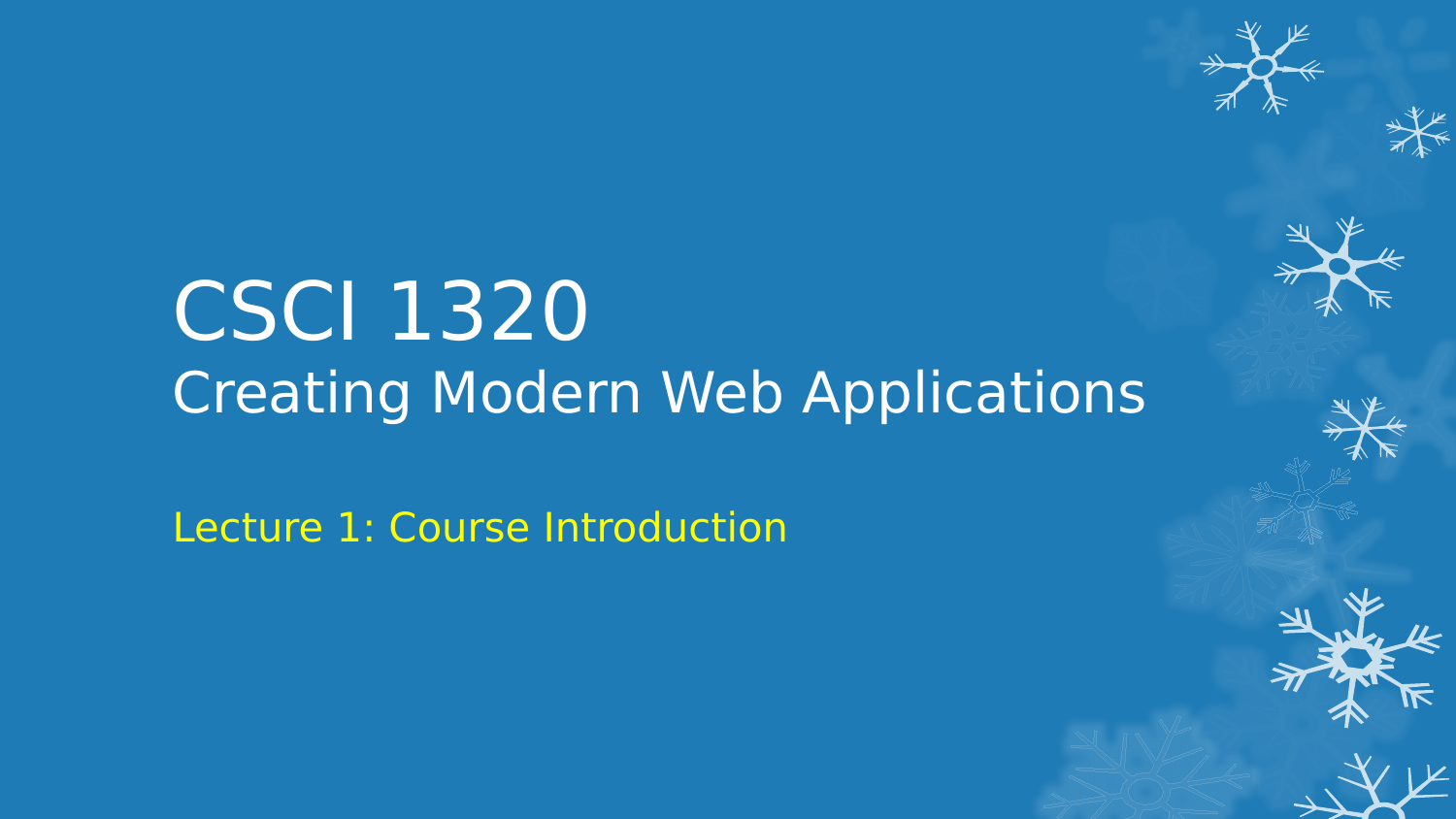

# CSCI 1320 Creating Modern Web Applications
Lecture 1: Course Introduction